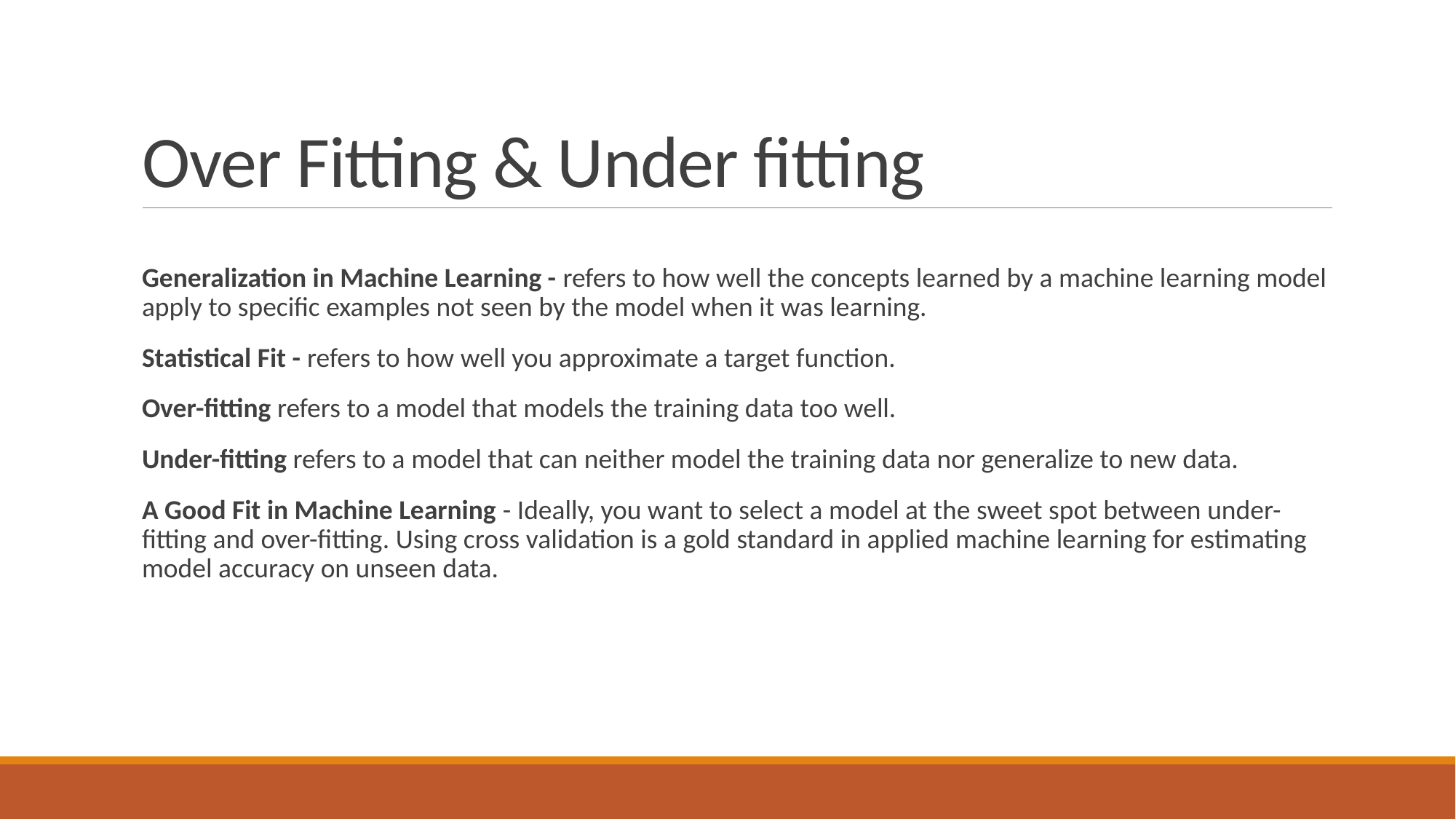

# Over Fitting & Under fitting
Generalization in Machine Learning - refers to how well the concepts learned by a machine learning model apply to specific examples not seen by the model when it was learning.
Statistical Fit - refers to how well you approximate a target function.
Over-fitting refers to a model that models the training data too well.
Under-fitting refers to a model that can neither model the training data nor generalize to new data.
A Good Fit in Machine Learning - Ideally, you want to select a model at the sweet spot between under-fitting and over-fitting. Using cross validation is a gold standard in applied machine learning for estimating model accuracy on unseen data.